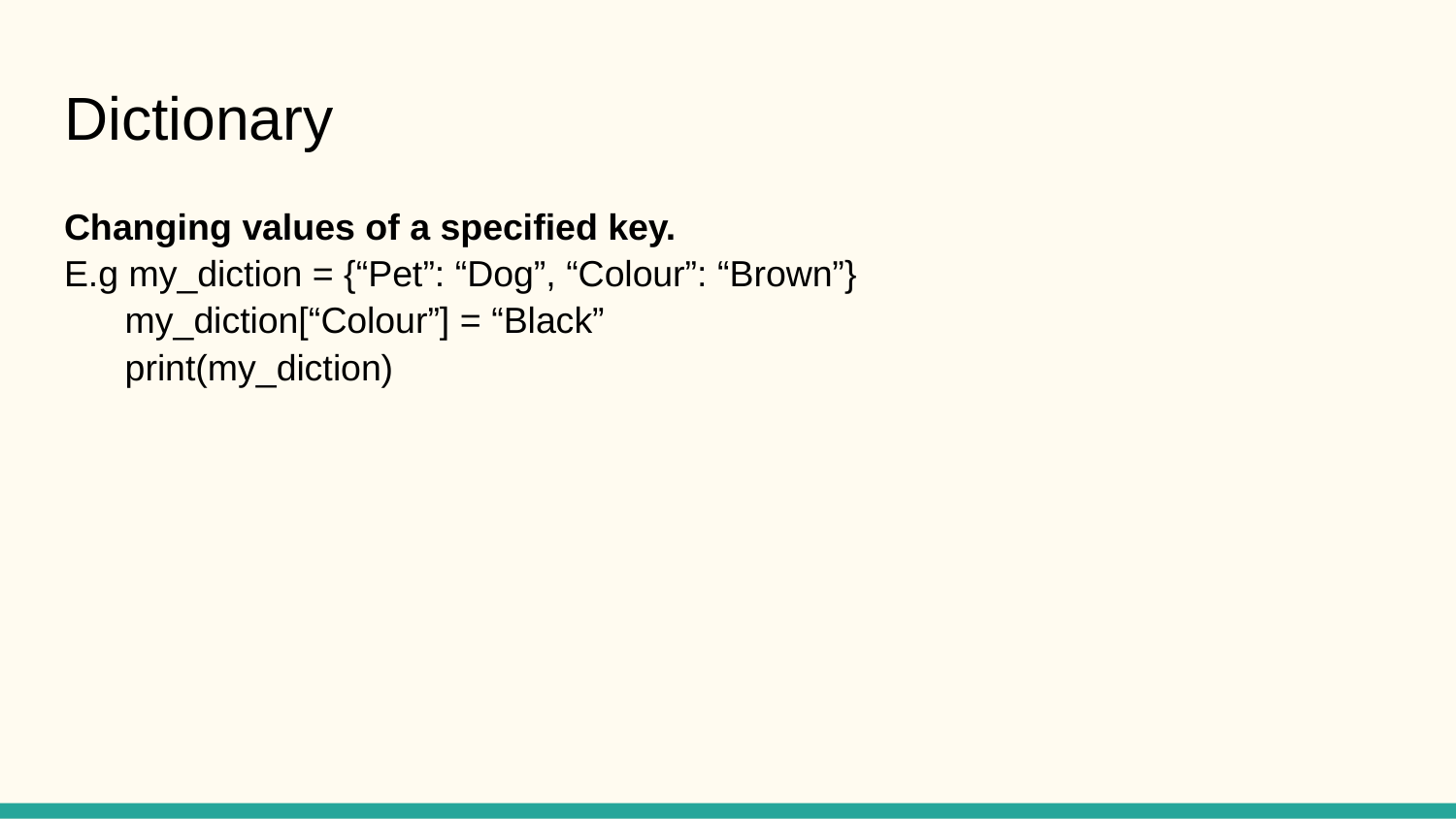

# Dictionary
Changing values of a specified key.
E.g my_diction = {“Pet”: “Dog”, “Colour”: “Brown”}
      my_diction[“Colour”] = “Black”
      print(my_diction)